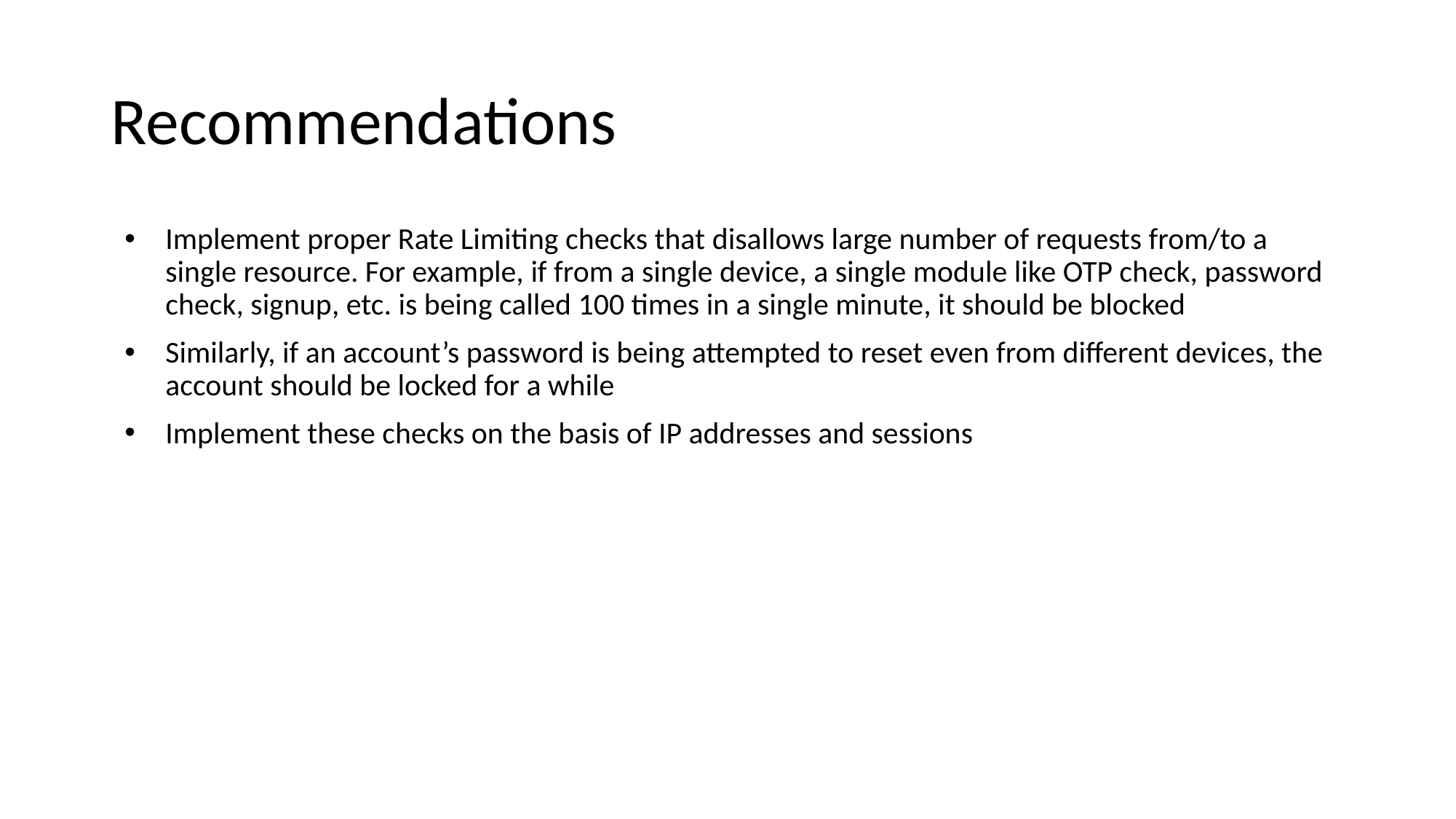

# Recommendations
Implement proper Rate Limiting checks that disallows large number of requests from/to a single resource. For example, if from a single device, a single module like OTP check, password check, signup, etc. is being called 100 times in a single minute, it should be blocked
Similarly, if an account’s password is being attempted to reset even from different devices, the account should be locked for a while
Implement these checks on the basis of IP addresses and sessions